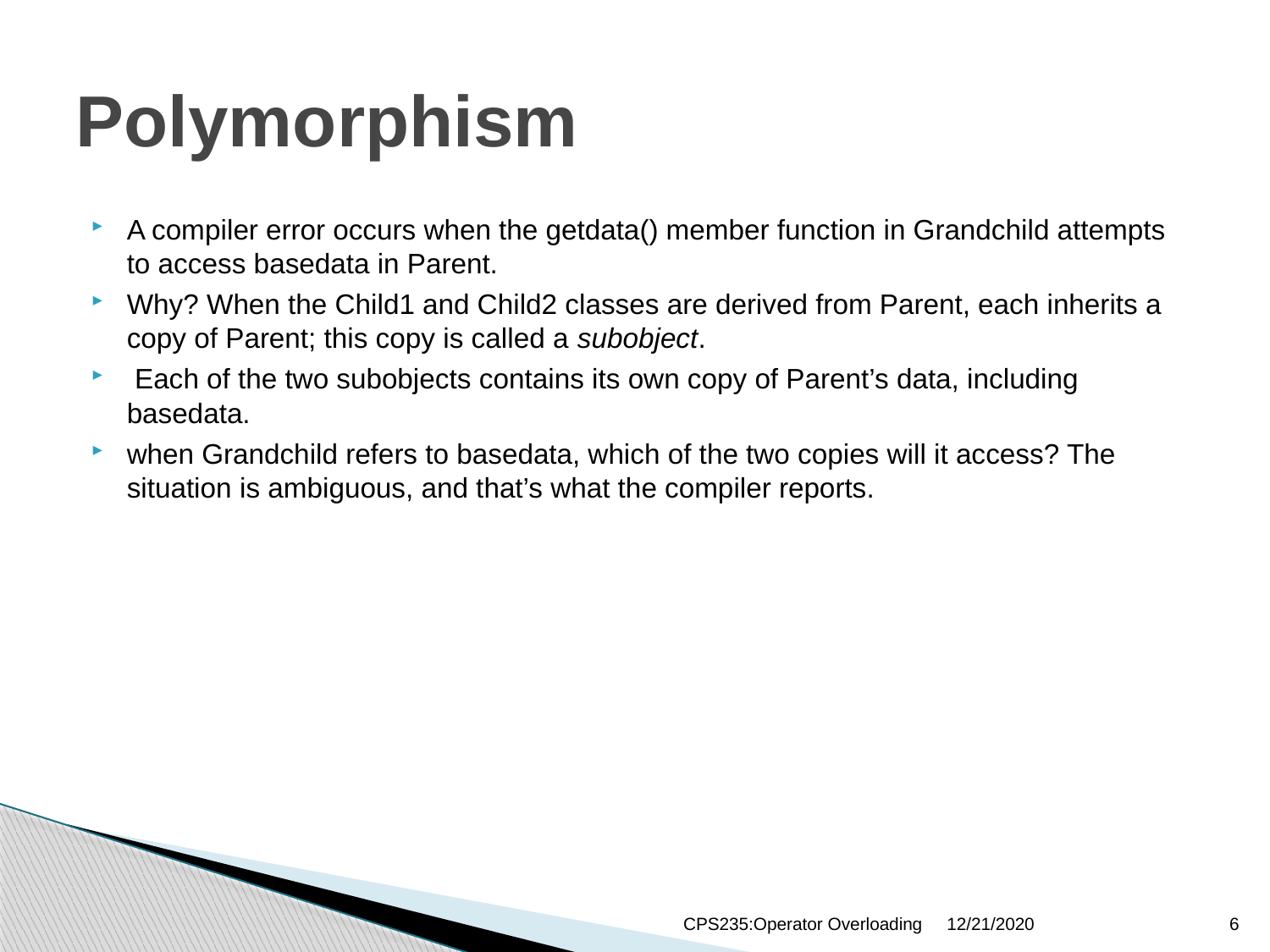

# Polymorphism
A compiler error occurs when the getdata() member function in Grandchild attempts to access basedata in Parent.
Why? When the Child1 and Child2 classes are derived from Parent, each inherits a copy of Parent; this copy is called a subobject.
 Each of the two subobjects contains its own copy of Parent’s data, including basedata.
when Grandchild refers to basedata, which of the two copies will it access? The situation is ambiguous, and that’s what the compiler reports.
CPS235:Operator Overloading
12/21/2020
6